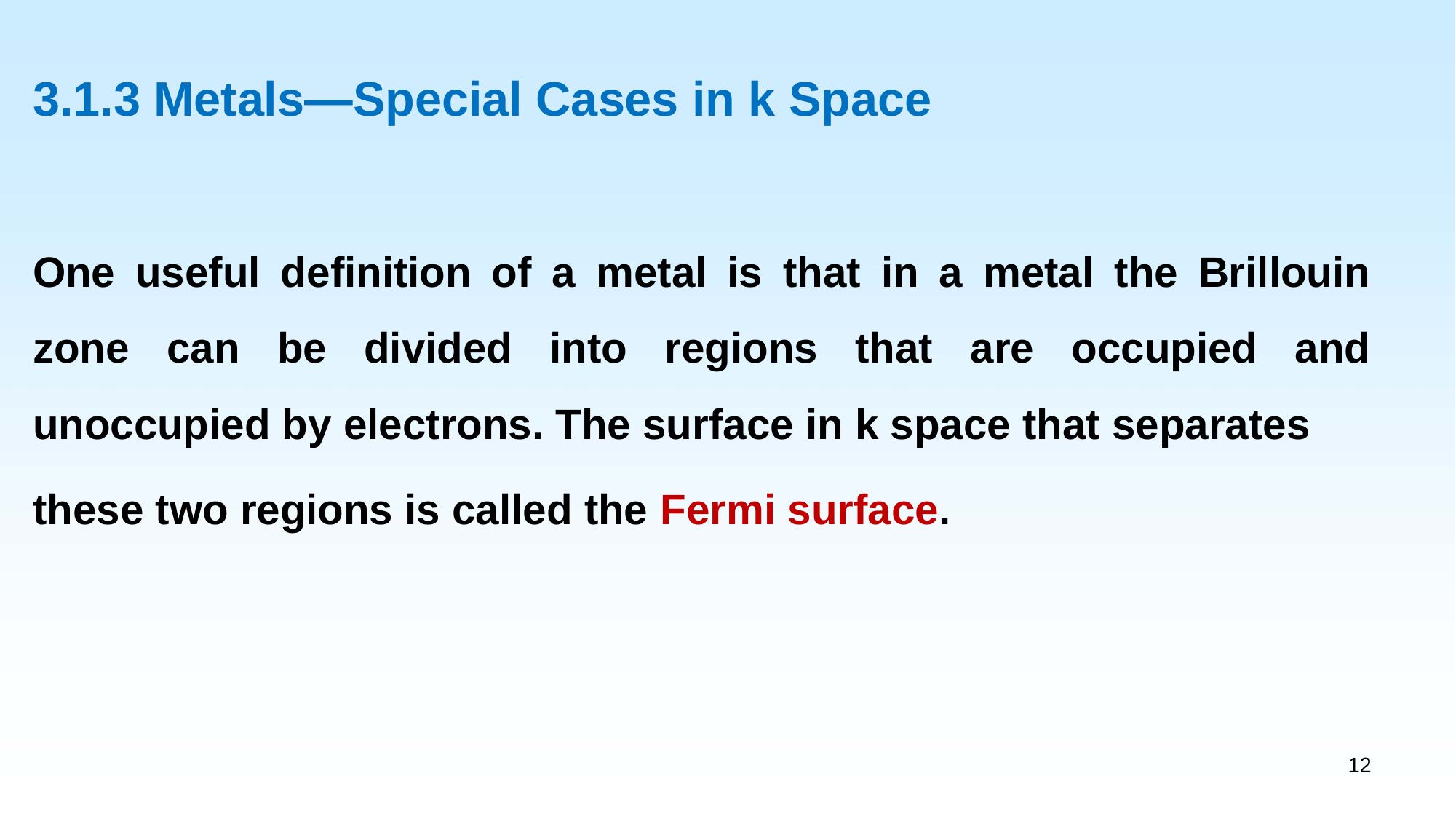

3.1.3 Metals—Special Cases in k Space

One useful definition of a metal is that in a metal the Brillouin zone can be divided into regions that are occupied and unoccupied by electrons. The surface in k space that separates
these two regions is called the Fermi surface.
12